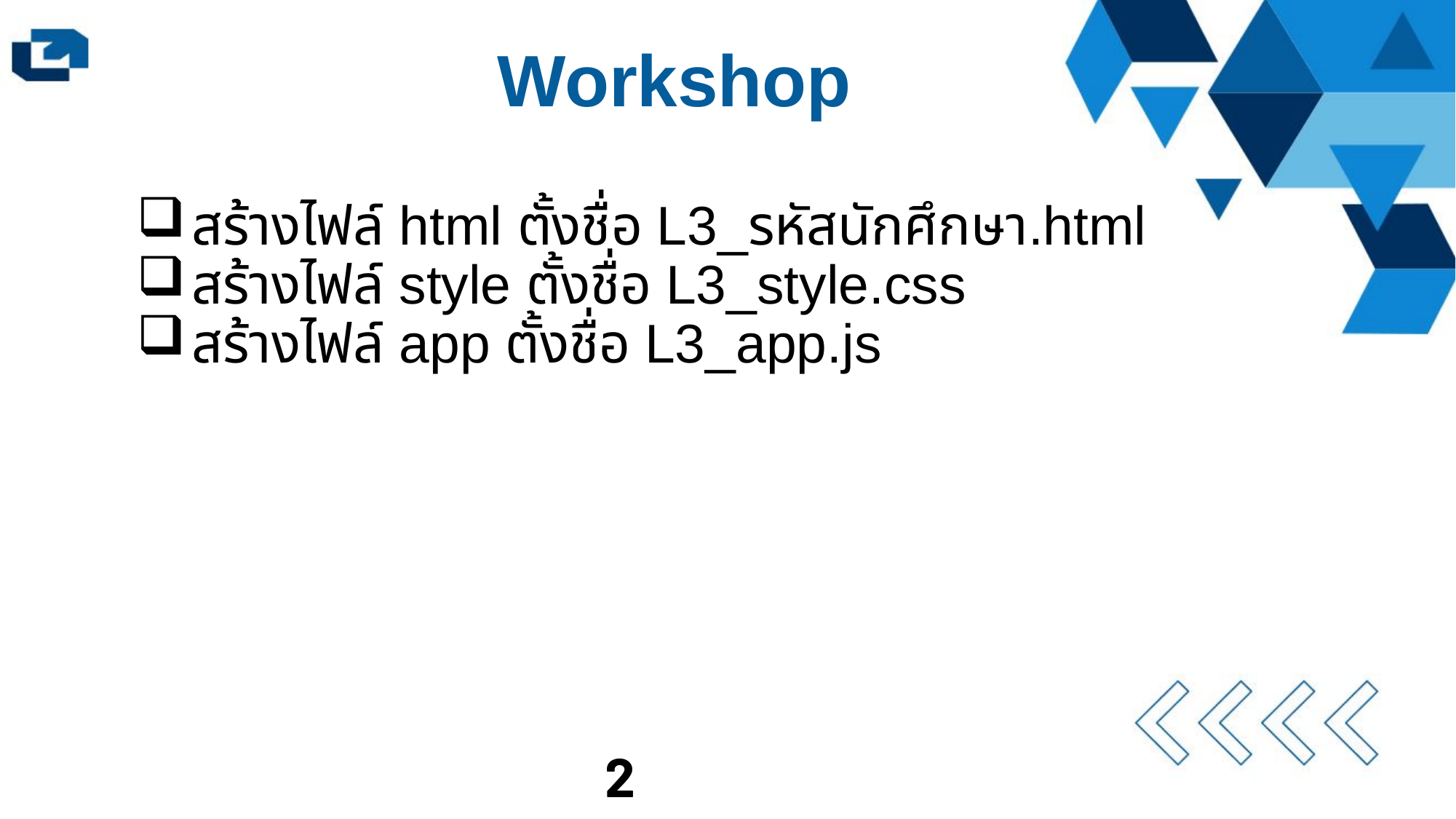

Workshop
สร้างไฟล์ html ตั้งชื่อ L3_รหัสนักศึกษา.html
สร้างไฟล์ style ตั้งชื่อ L3_style.css
สร้างไฟล์ app ตั้งชื่อ L3_app.js
2